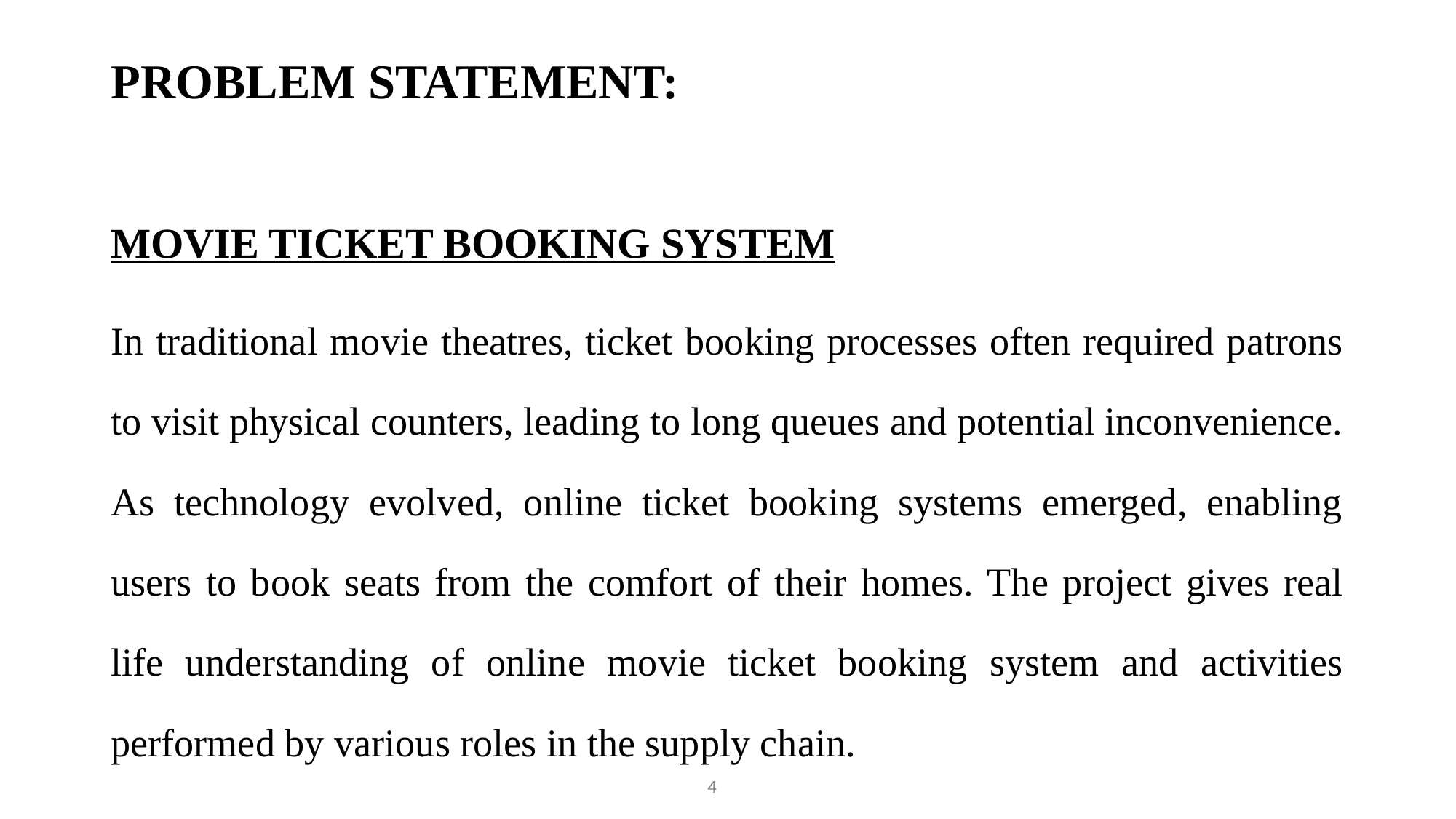

# PROBLEM STATEMENT:

MOVIE TICKET BOOKING SYSTEM
In traditional movie theatres, ticket booking processes often required patrons to visit physical counters, leading to long queues and potential inconvenience. As technology evolved, online ticket booking systems emerged, enabling users to book seats from the comfort of their homes. The project gives real life understanding of online movie ticket booking system and activities performed by various roles in the supply chain.

4